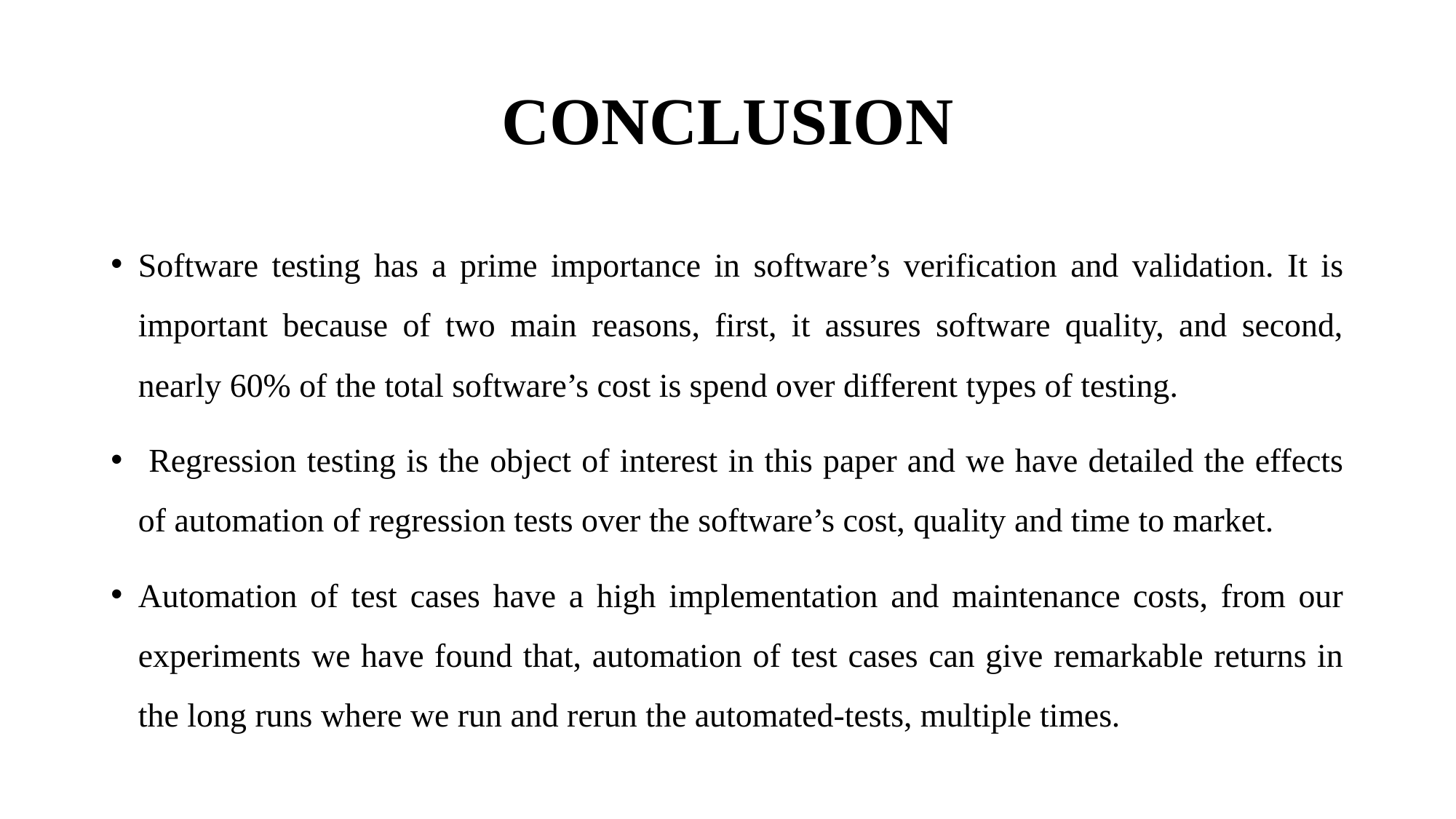

# CONCLUSION
Software testing has a prime importance in software’s verification and validation. It is important because of two main reasons, first, it assures software quality, and second, nearly 60% of the total software’s cost is spend over different types of testing.
 Regression testing is the object of interest in this paper and we have detailed the effects of automation of regression tests over the software’s cost, quality and time to market.
Automation of test cases have a high implementation and maintenance costs, from our experiments we have found that, automation of test cases can give remarkable returns in the long runs where we run and rerun the automated-tests, multiple times.